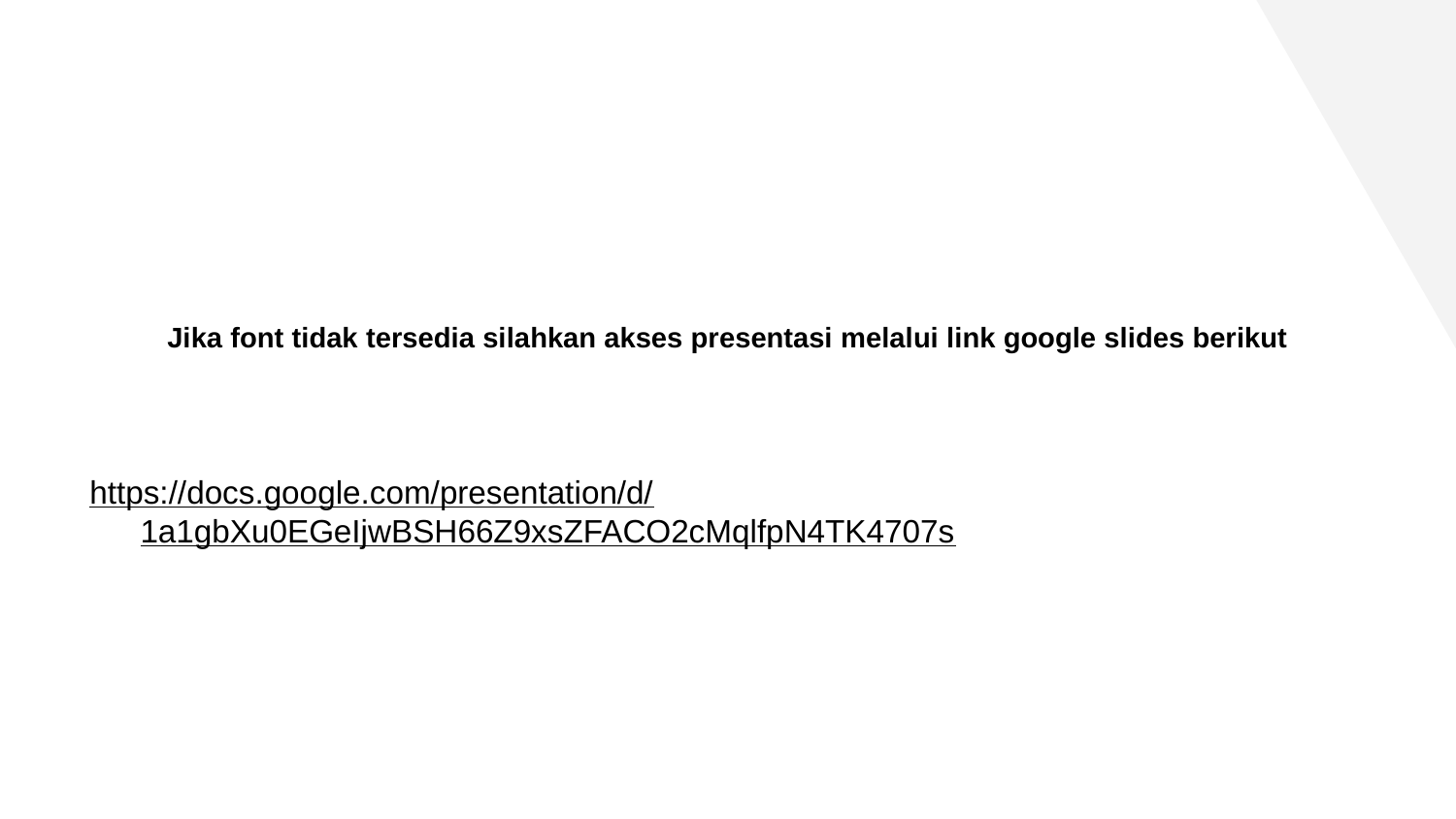

Jika font tidak tersedia silahkan akses presentasi melalui link google slides berikut
https://docs.google.com/presentation/d/1a1gbXu0EGeIjwBSH66Z9xsZFACO2cMqlfpN4TK4707s